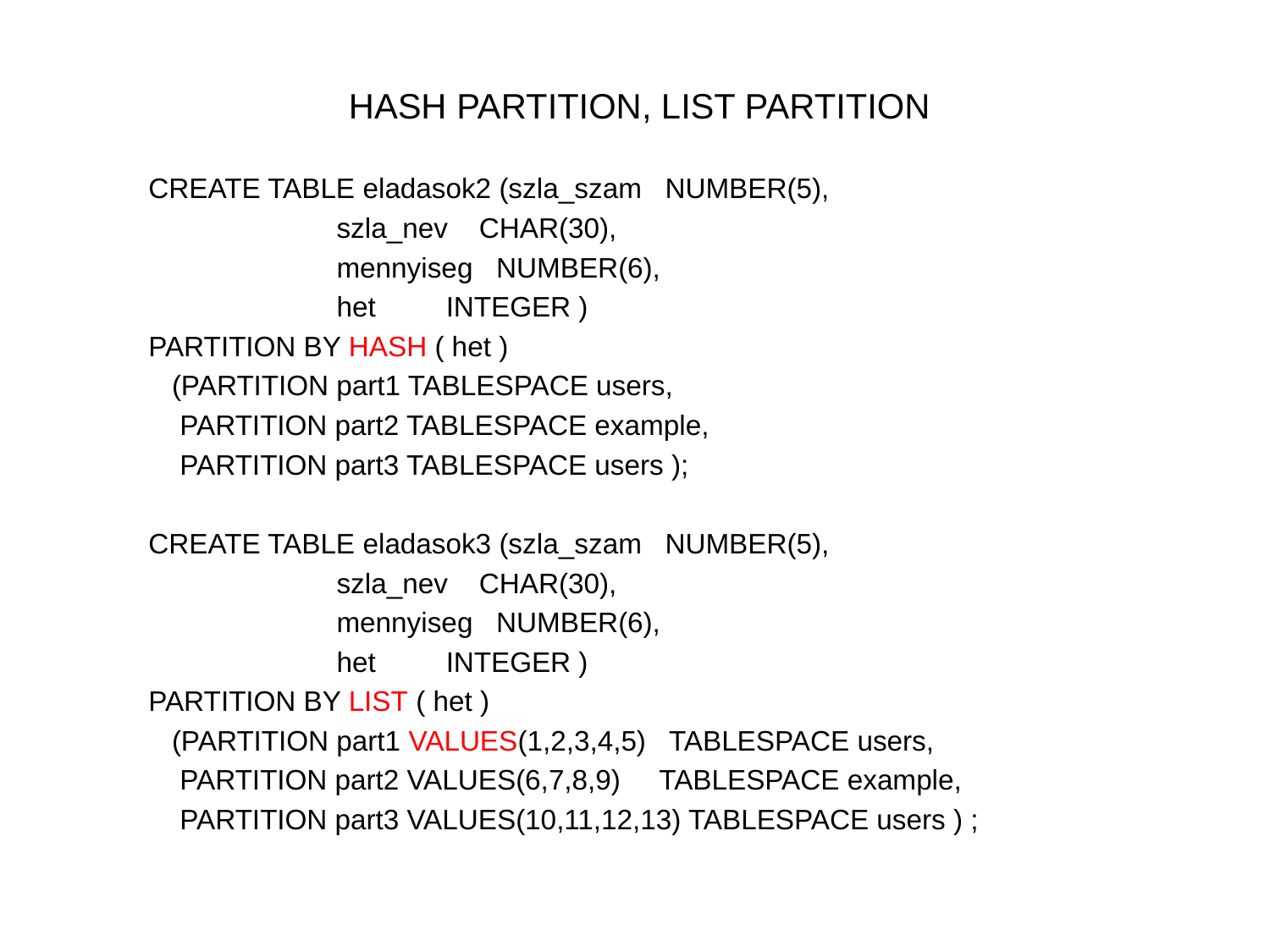

HASH PARTITION, LIST PARTITION

CREATE TABLE eladasok2 (szla_szam   NUMBER(5),
                        szla_nev    CHAR(30),
                        mennyiseg   NUMBER(6),
                        het         INTEGER )
PARTITION BY HASH ( het )
   (PARTITION part1 TABLESPACE users,
    PARTITION part2 TABLESPACE example,
    PARTITION part3 TABLESPACE users );

CREATE TABLE eladasok3 (szla_szam   NUMBER(5),
                        szla_nev    CHAR(30),
                        mennyiseg   NUMBER(6),
                        het         INTEGER )
PARTITION BY LIST ( het )
   (PARTITION part1 VALUES(1,2,3,4,5)   TABLESPACE users,
    PARTITION part2 VALUES(6,7,8,9)     TABLESPACE example,
    PARTITION part3 VALUES(10,11,12,13) TABLESPACE users ) ;